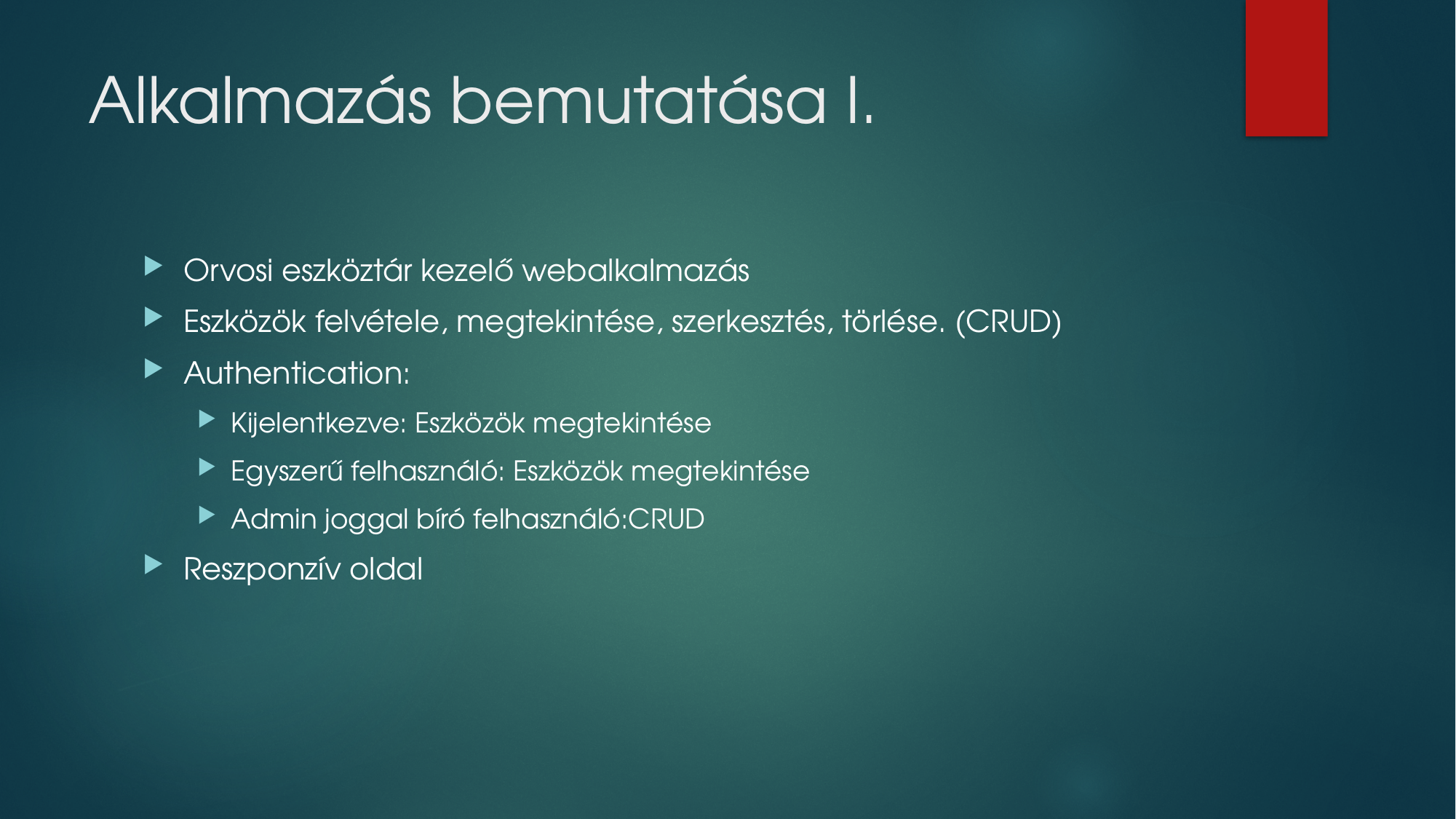

# Alkalmazás bemutatása I.
Orvosi eszköztár kezelő webalkalmazás
Eszközök felvétele, megtekintése, szerkesztés, törlése. (CRUD)
Authentication:
Kijelentkezve: Eszközök megtekintése
Egyszerű felhasználó: Eszközök megtekintése
Admin joggal bíró felhasználó:CRUD
Reszponzív oldal